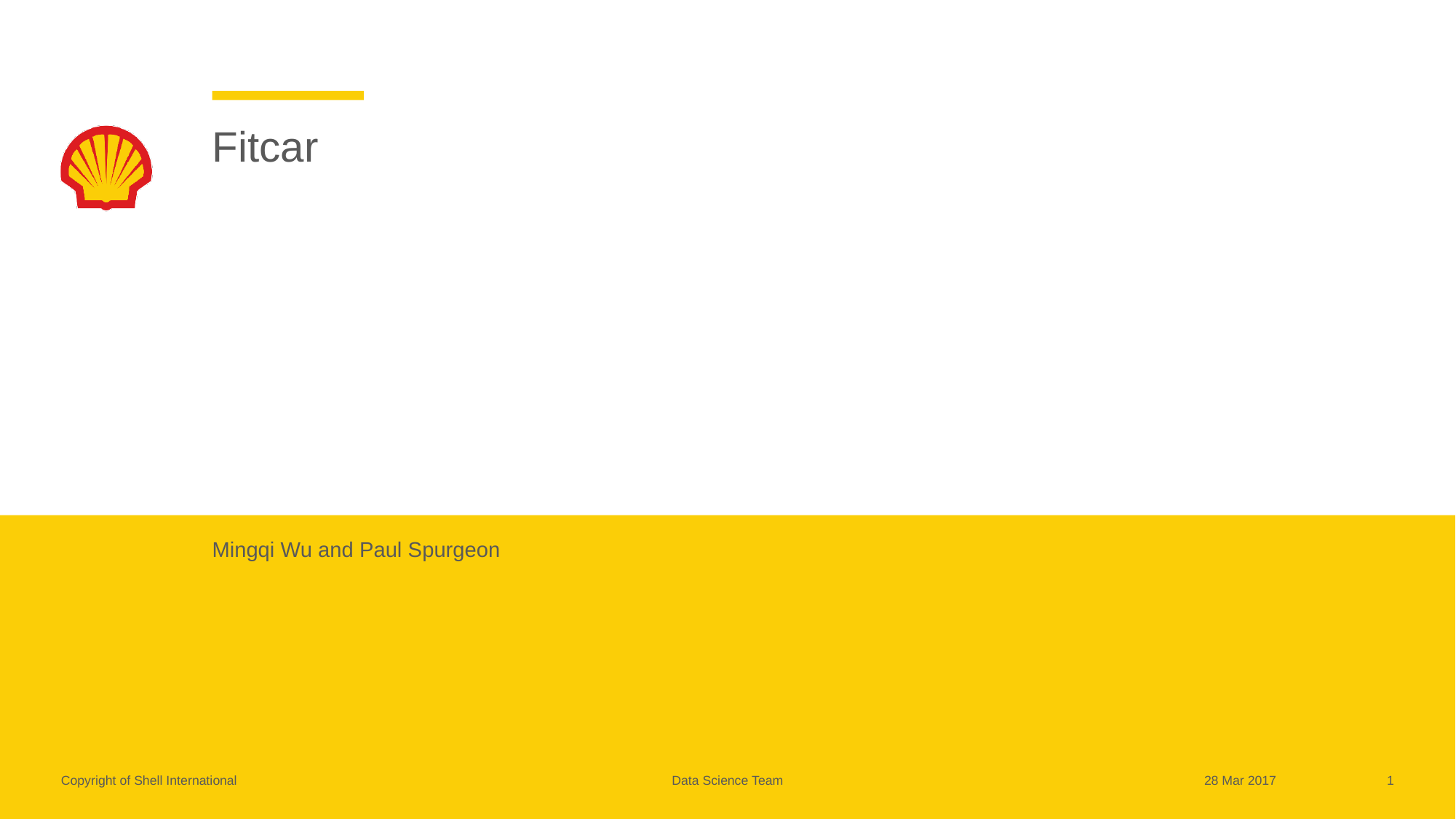

# Fitcar
Mingqi Wu and Paul Spurgeon
Data Science Team
1
28 Mar 2017